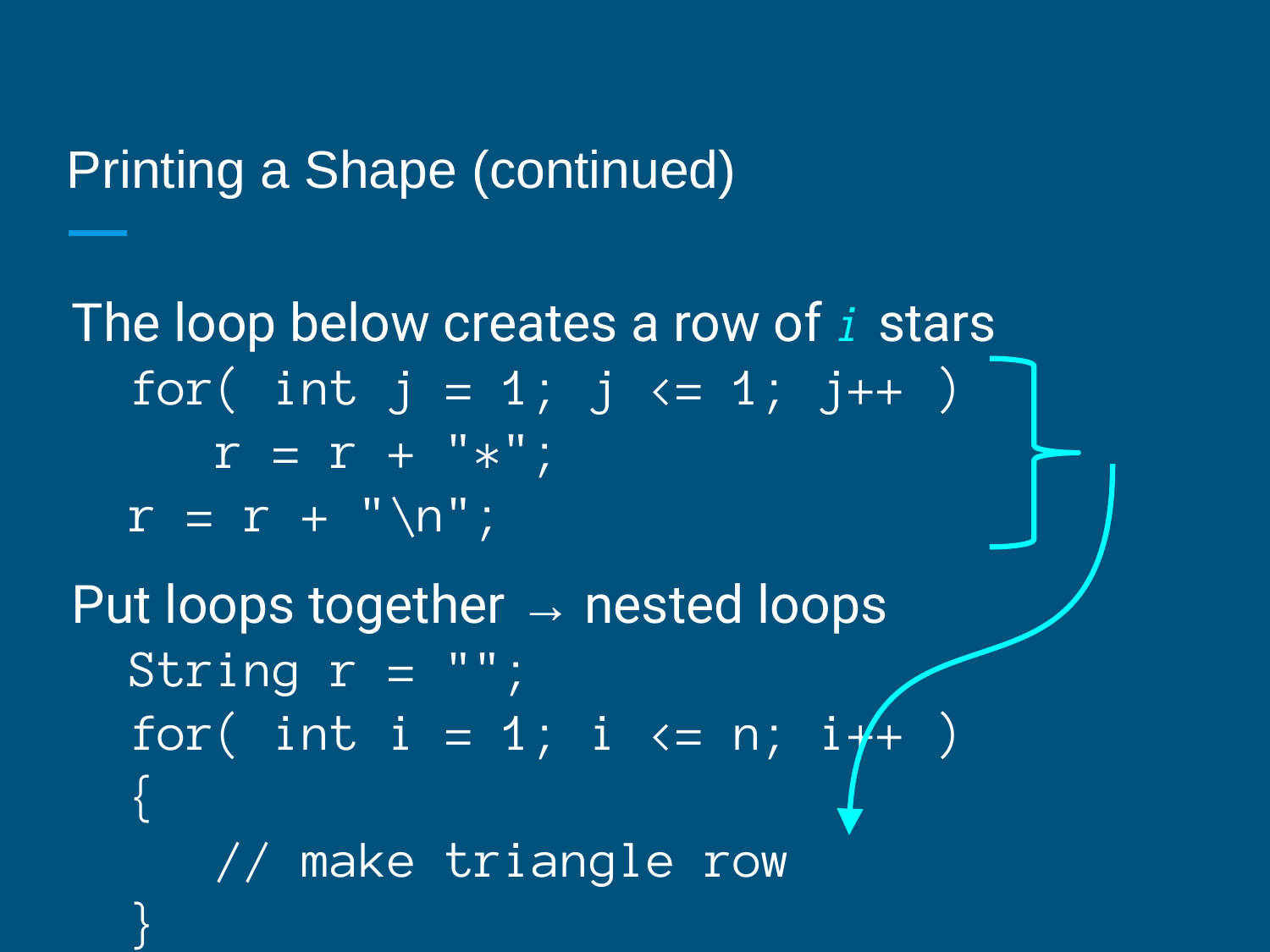

# Printing a Shape (continued)
The loop below creates a row of i stars
for( int j = 1; j <= 1; j++ )
   r = r + "*";
r = r + "\n";
Put loops together → nested loops
String r = "";
for( int i = 1; i <= n; i++ )
{
   // make triangle row
}